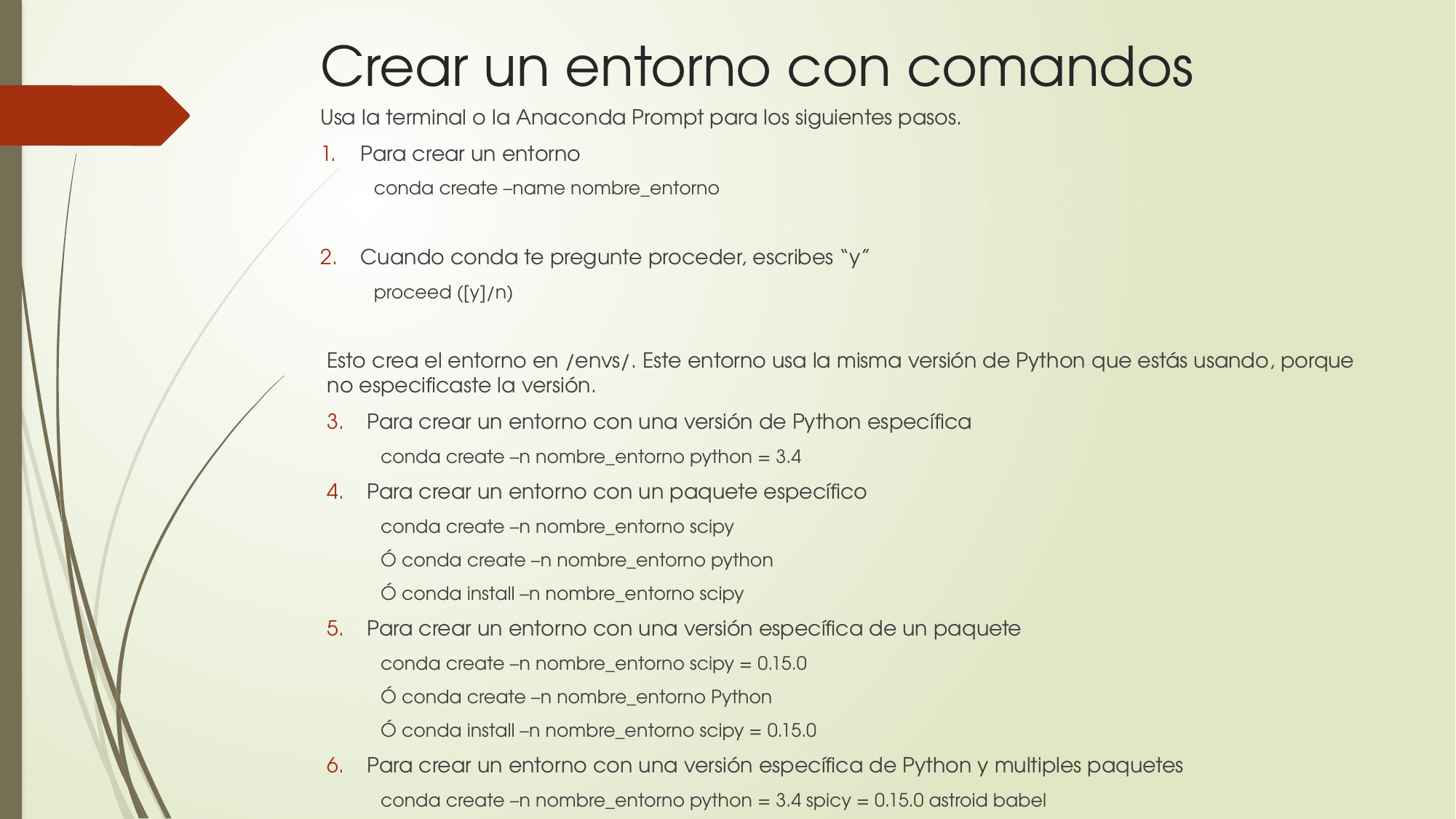

# Crear un entorno con comandos
Usa la terminal o la Anaconda Prompt para los siguientes pasos.
Para crear un entorno
conda create –name nombre_entorno

Cuando conda te pregunte proceder, escribes “y”
proceed ([y]/n)

Esto crea el entorno en /envs/. Este entorno usa la misma versión de Python que estás usando, porque no especificaste la versión.
Para crear un entorno con una versión de Python específica
conda create –n nombre_entorno python = 3.4
Para crear un entorno con un paquete específico
conda create –n nombre_entorno scipy
Ó conda create –n nombre_entorno python
Ó conda install –n nombre_entorno scipy
Para crear un entorno con una versión específica de un paquete
conda create –n nombre_entorno scipy = 0.15.0
Ó conda create –n nombre_entorno Python
Ó conda install –n nombre_entorno scipy = 0.15.0
Para crear un entorno con una versión específica de Python y multiples paquetes
conda create –n nombre_entorno python = 3.4 spicy = 0.15.0 astroid babel